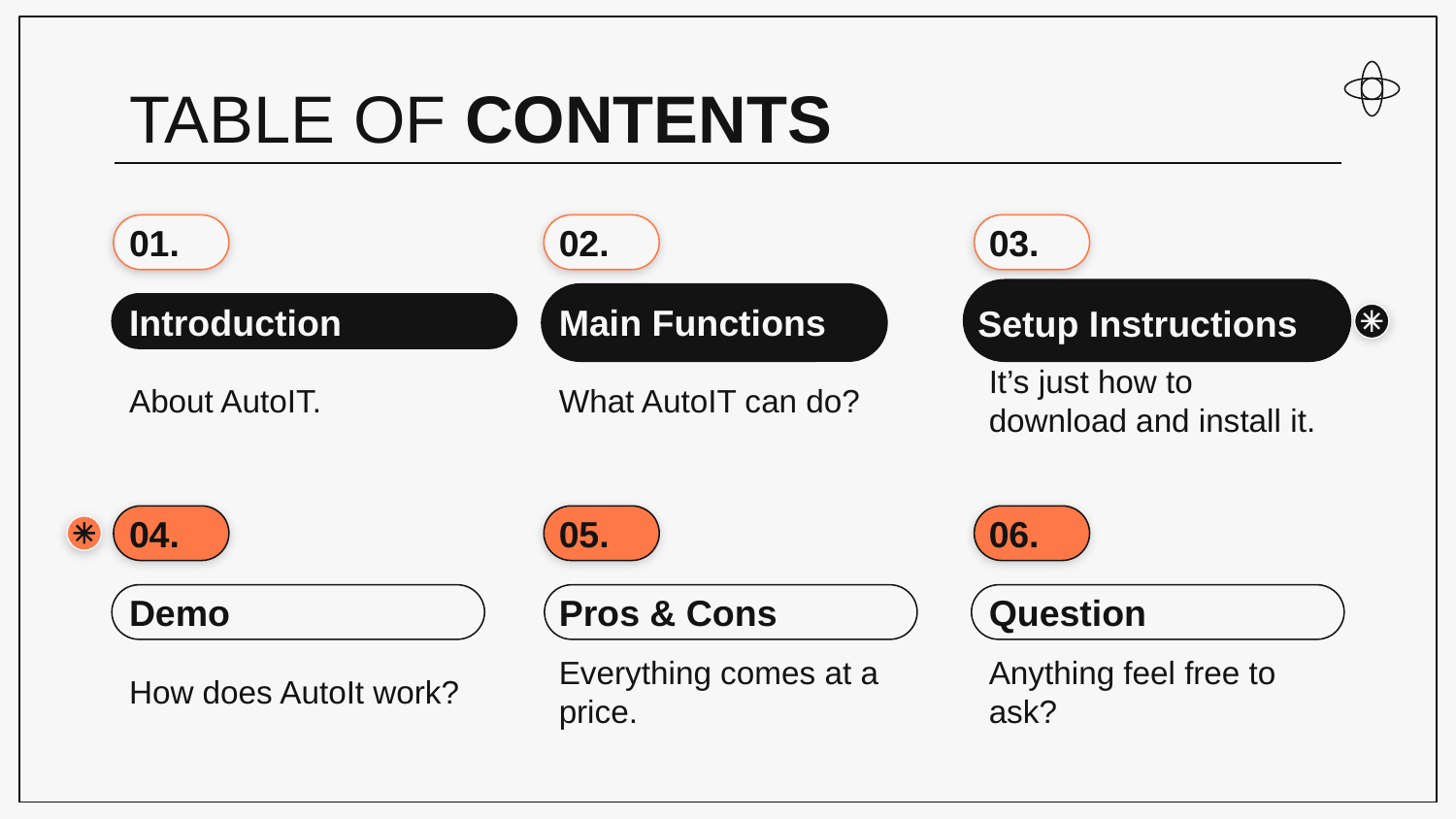

# TABLE OF CONTENTS

01.
02.
03.

Setup Instructions

Introduction
Main Functions
About AutoIT.
What AutoIT can do?
It’s just how to download and install it.

04.
05.
06.

Demo
Pros & Cons
Question
How does AutoIt work?
Everything comes at a price.
Anything feel free to ask?